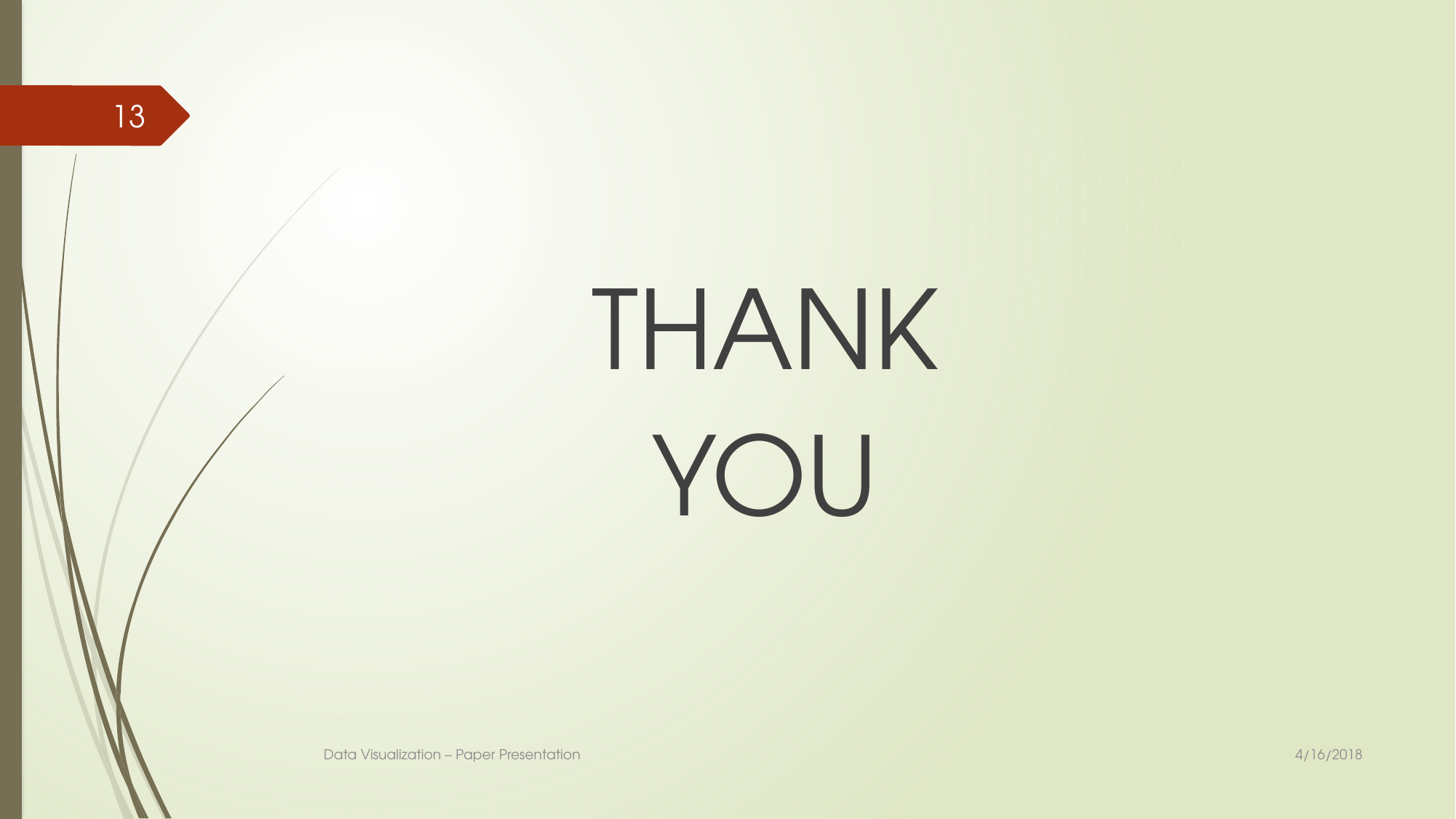

#
13
         THANK
           YOU
4/16/2018
 Data Visualization – Paper Presentation